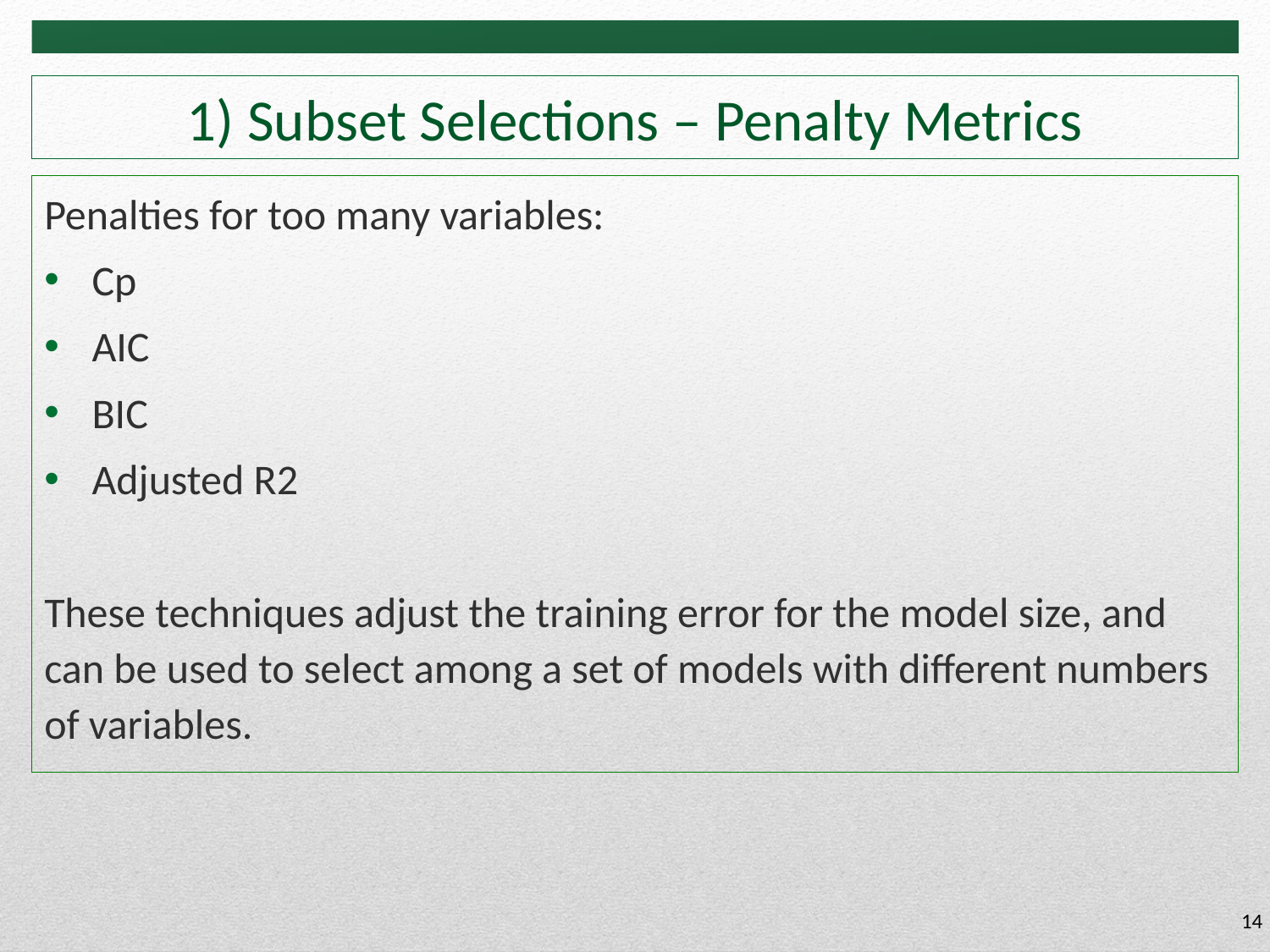

# 1) Subset Selections – Penalty Metrics
Penalties for too many variables:
Cp
AIC
BIC
Adjusted R2

These techniques adjust the training error for the model size, and can be used to select among a set of models with different numbers of variables.
14